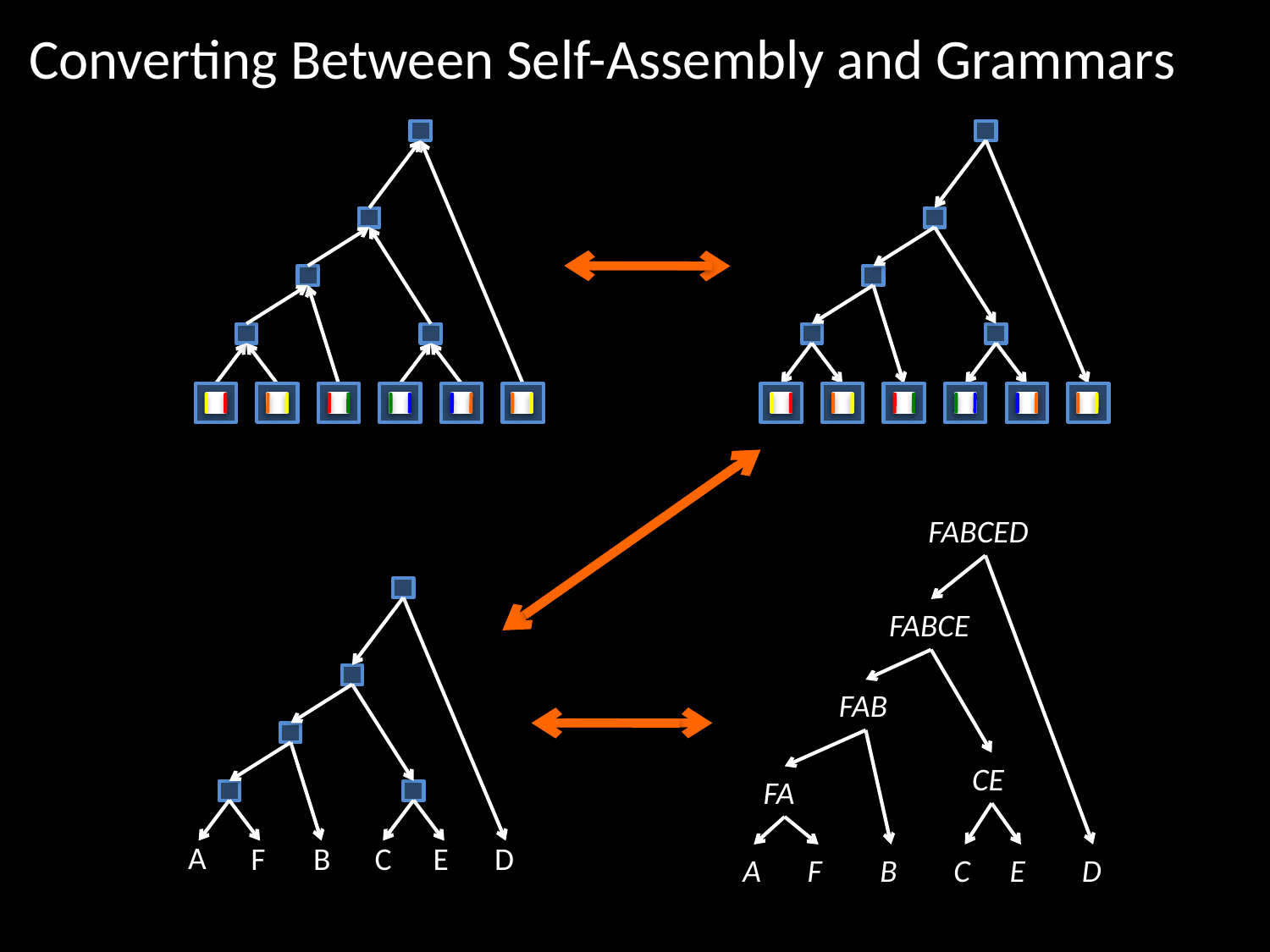

Converting Between Self-Assembly and Grammars

FABCED
FABCE
FAB
 CE
FA
C
D
A
F
E
B

A
F
B
C
E
D